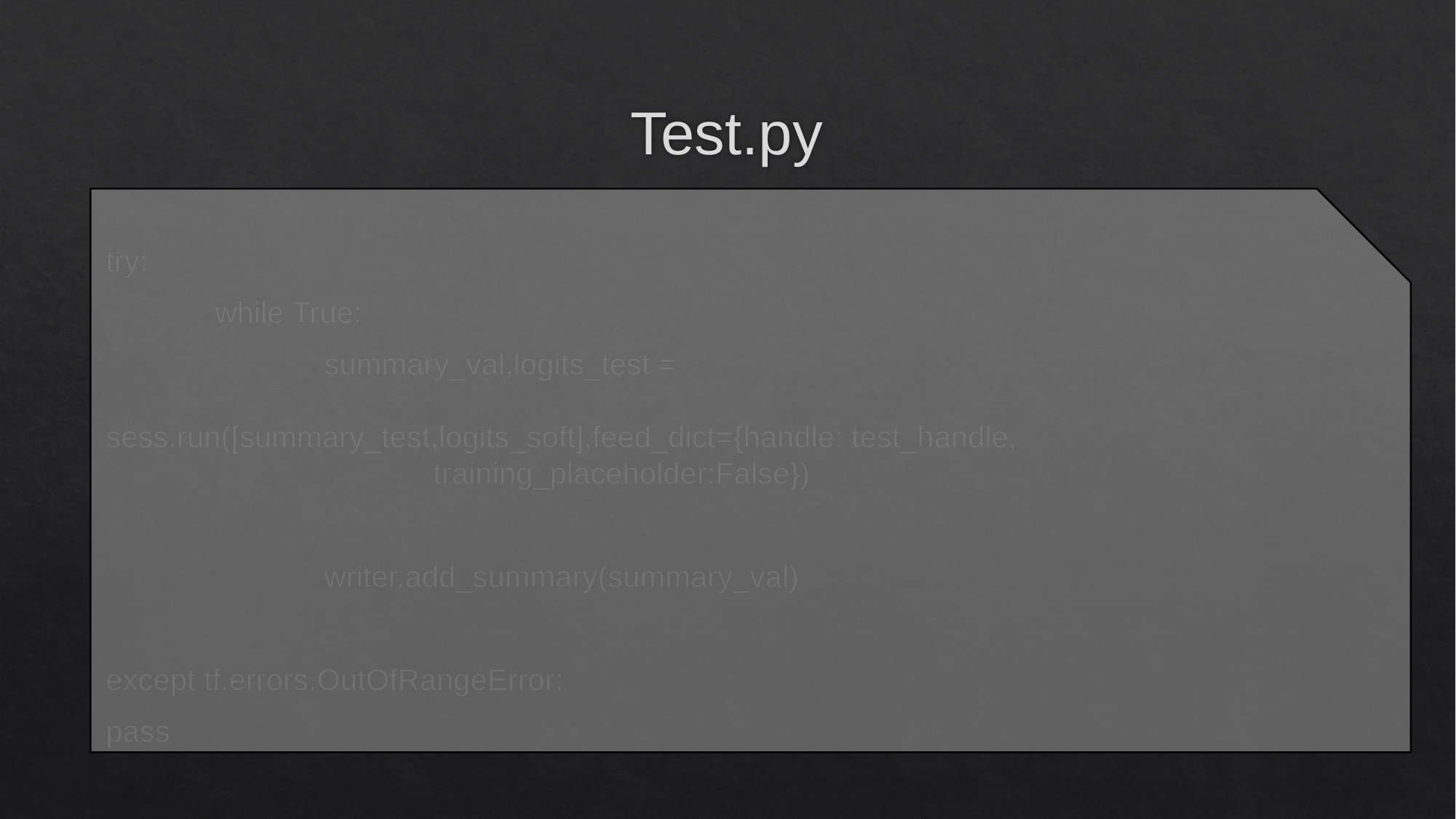

# Test.py
try:
	while True:
		summary_val,logits_test = 																sess.run([summary_test,logits_soft],feed_dict={handle: test_handle, 						training_placeholder:False})

		writer.add_summary(summary_val)

except tf.errors.OutOfRangeError:
pass